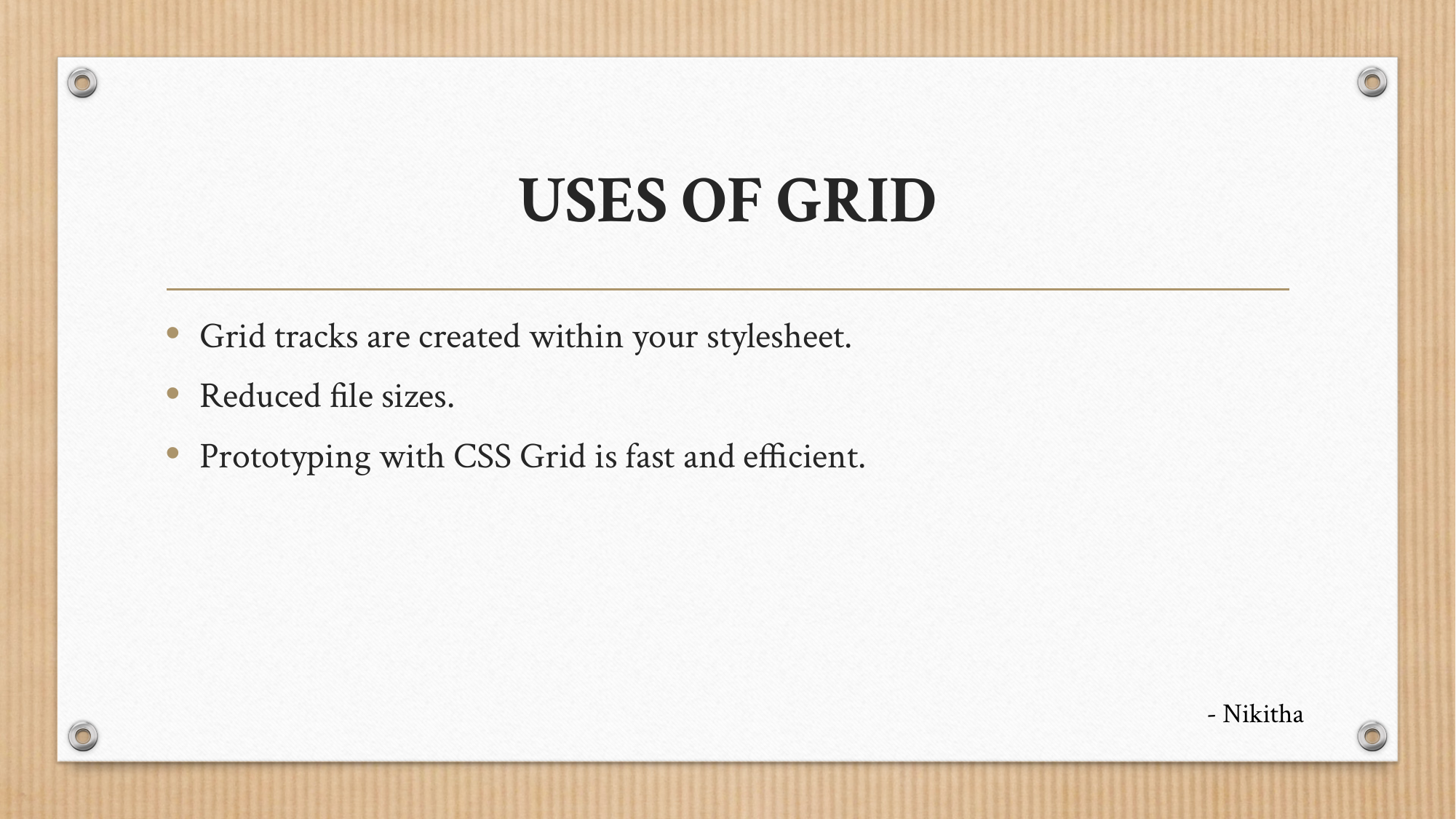

# USES OF GRID
Grid tracks are created within your stylesheet.
Reduced file sizes.
Prototyping with CSS Grid is fast and efficient.
- Nikitha